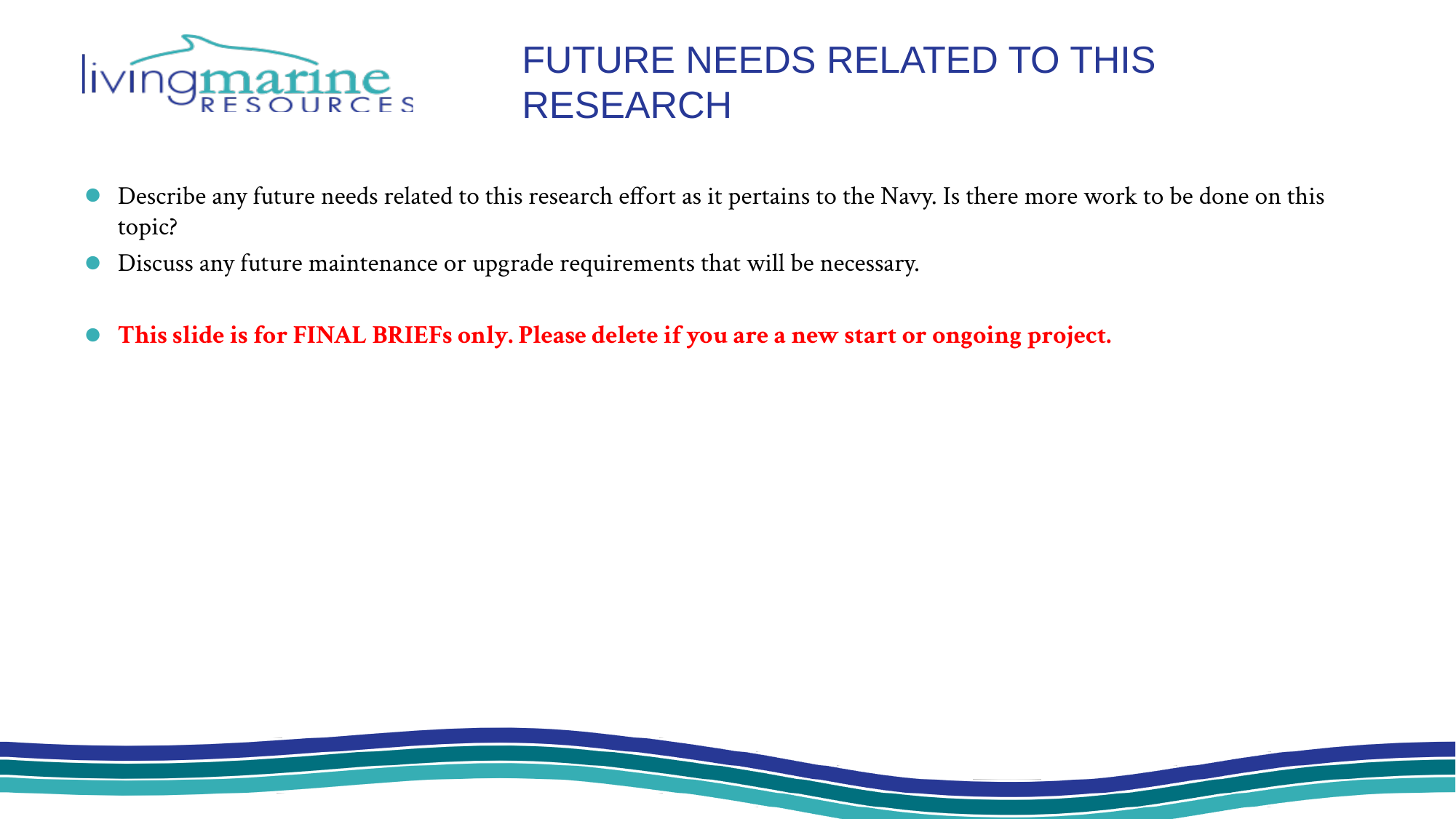

# Future needs related to this research
Describe any future needs related to this research effort as it pertains to the Navy. Is there more work to be done on this topic?
Discuss any future maintenance or upgrade requirements that will be necessary.

This slide is for FINAL BRIEFs only. Please delete if you are a new start or ongoing project.